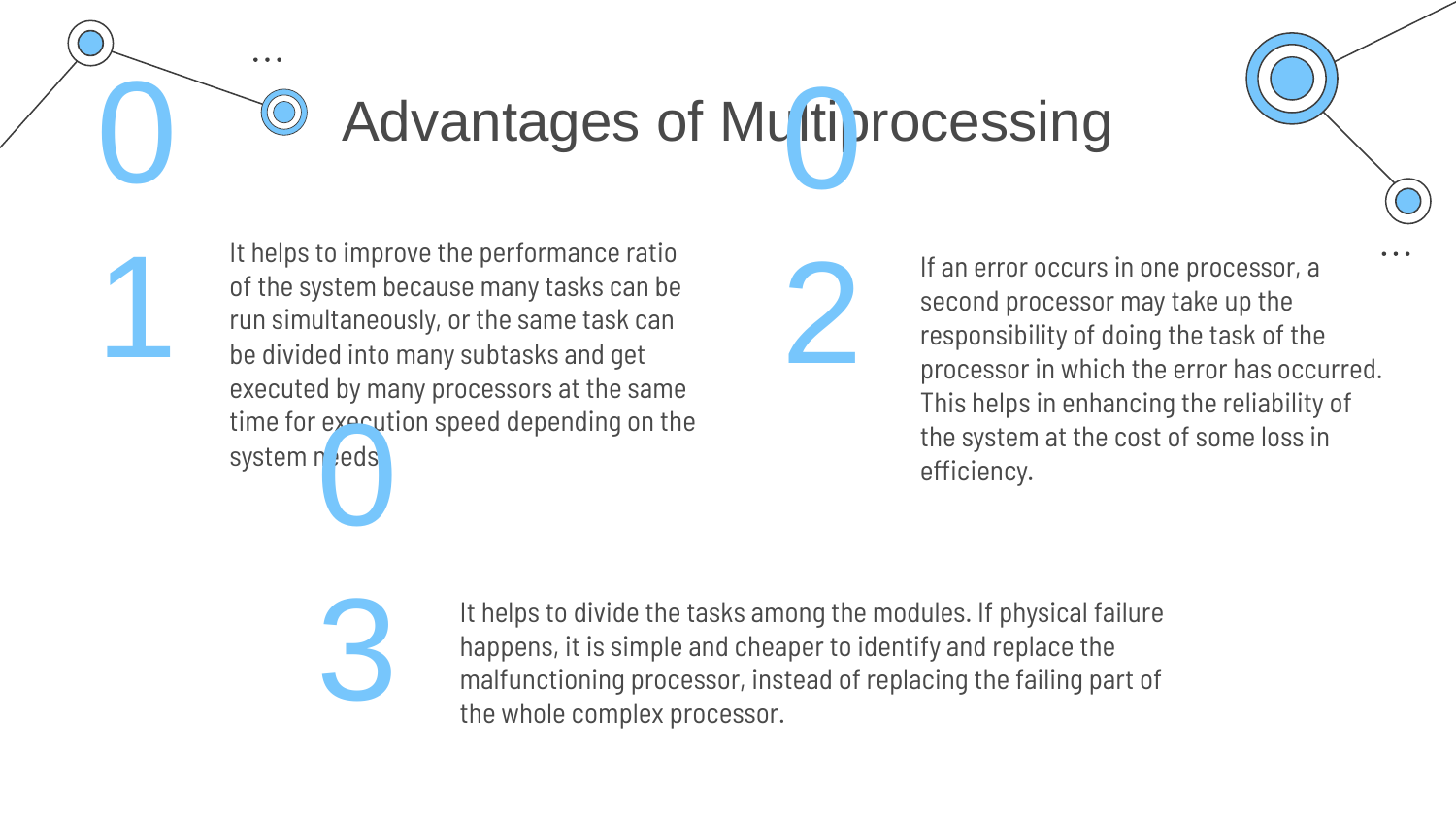

# Advantages of Multiprocessing
It helps to improve the performance ratio of the system because many tasks can be run simultaneously, or the same task can be divided into many subtasks and get executed by many processors at the same time for execution speed depending on the system needs.
01
If an error occurs in one processor, a second processor may take up the responsibility of doing the task of the processor in which the error has occurred. This helps in enhancing the reliability of the system at the cost of some loss in efficiency.
02
03
It helps to divide the tasks among the modules. If physical failure happens, it is simple and cheaper to identify and replace the malfunctioning processor, instead of replacing the failing part of the whole complex processor.